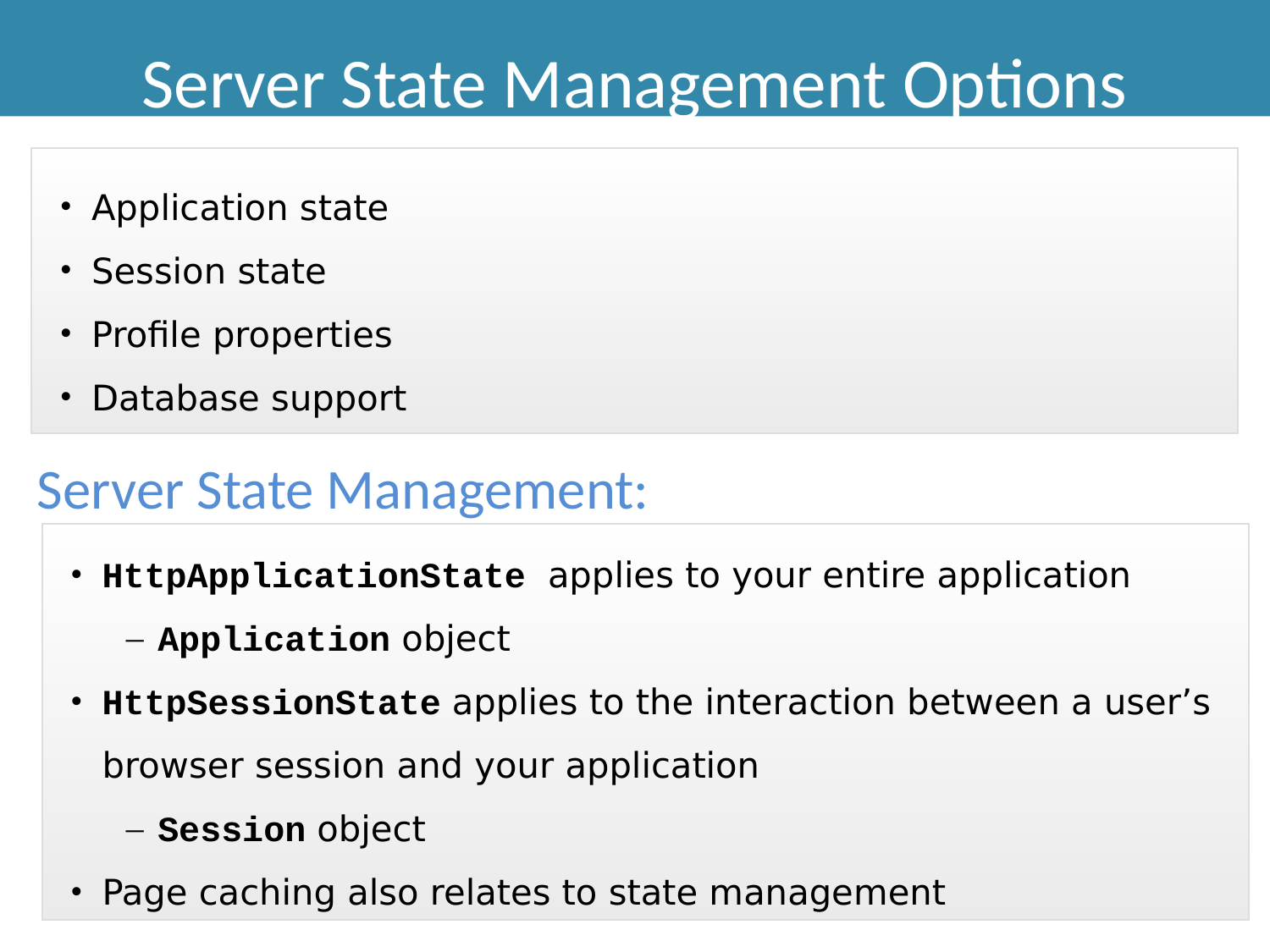

Server State Management Options
Application state
Session state
Profile properties
Database support
Server State Management:
HttpApplicationState  applies to your entire application
Application object
HttpSessionState applies to the interaction between a user’s browser session and your application
Session object
Page caching also relates to state management